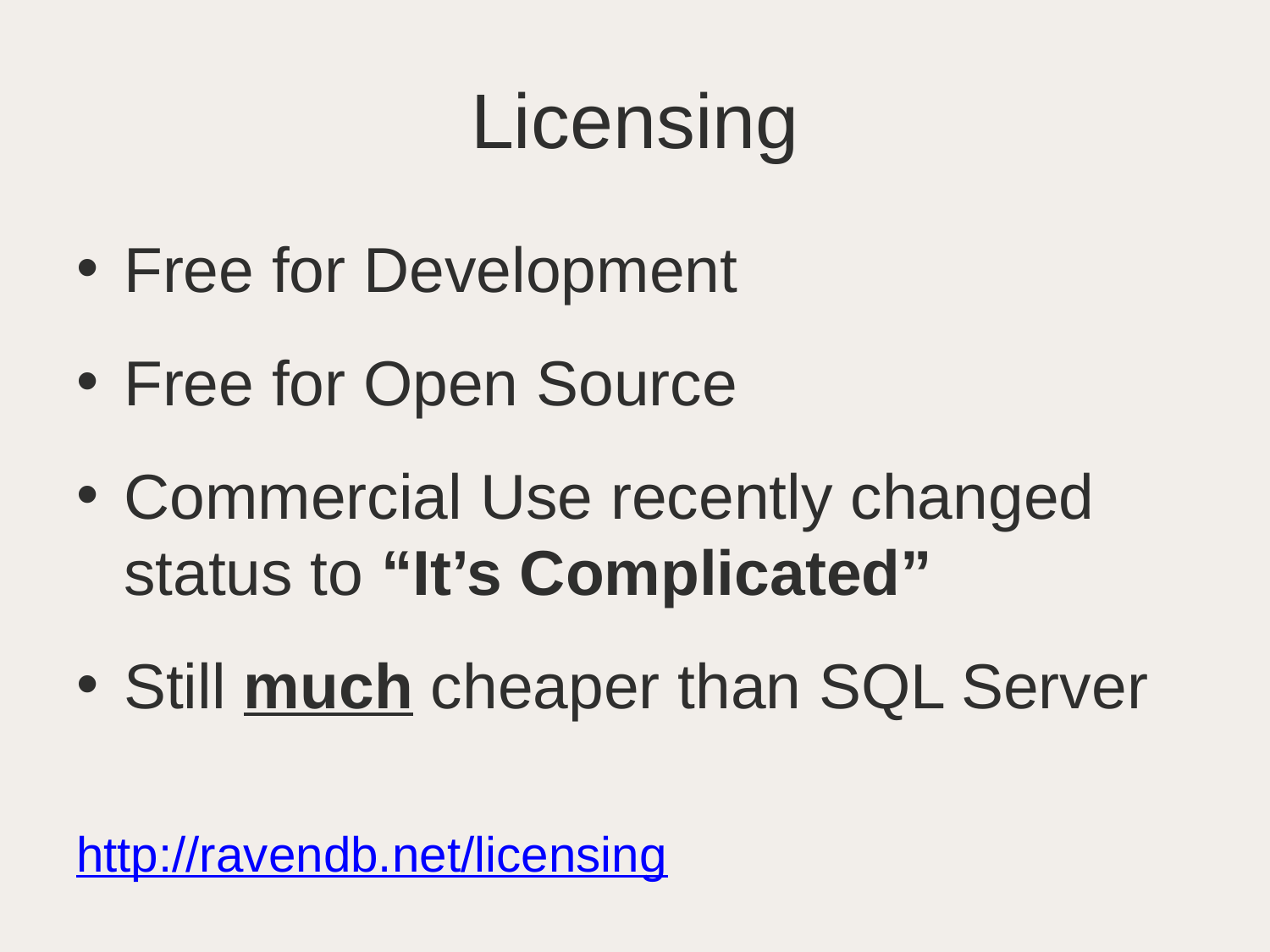

# Licensing
http://ravendb.net/licensing
Free for Development
Free for Open Source
Commercial Use recently changed status to “It’s Complicated”
Still much cheaper than SQL Server